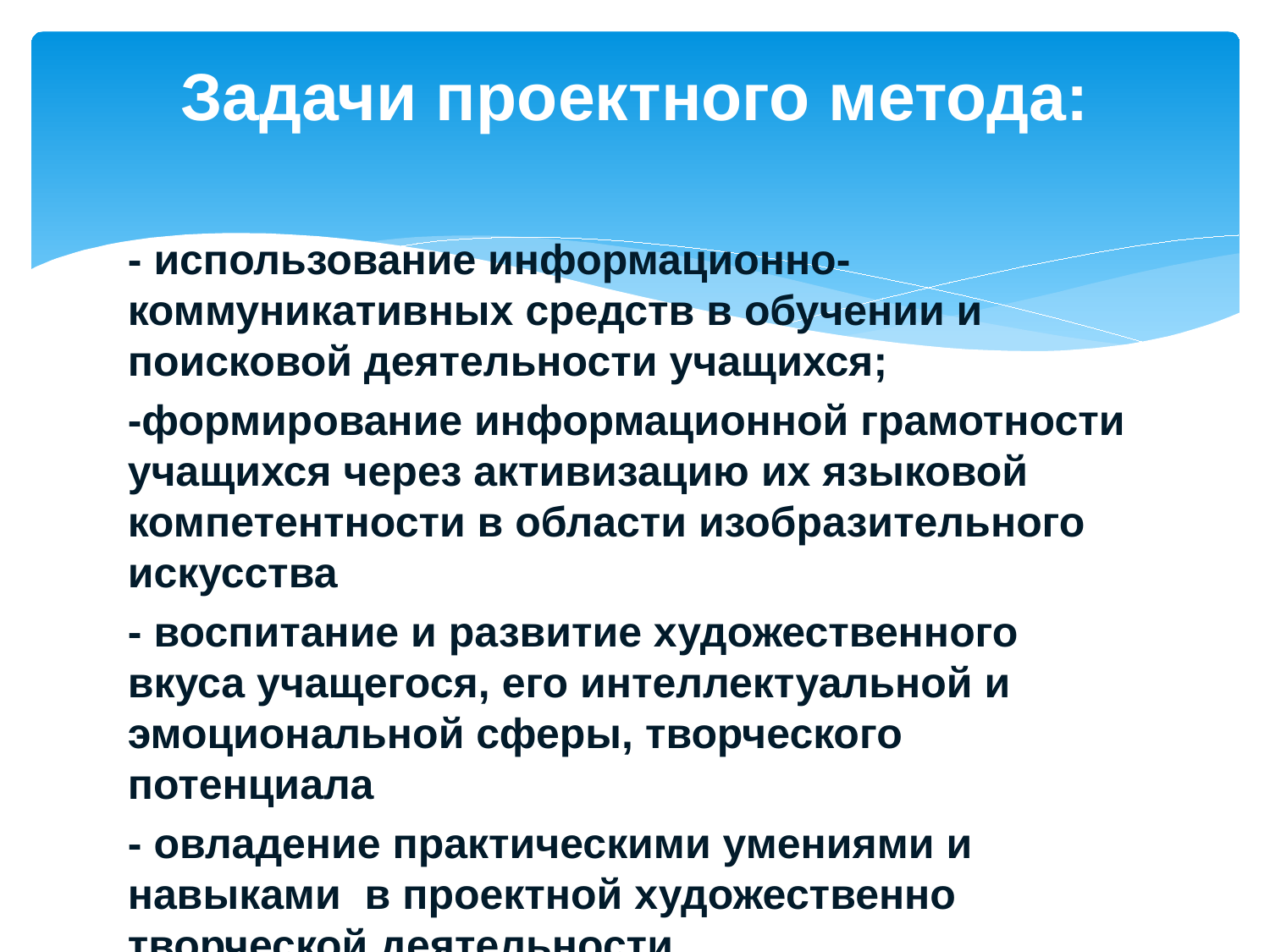

# Задачи проектного метода:
- использование информационно-коммуникативных средств в обучении и поисковой деятельности учащихся;
-формирование информационной грамотности учащихся через активизацию их языковой компетентности в области изобразительного искусства
- воспитание и развитие художественного вкуса учащегося, его интеллектуальной и эмоциональной сферы, творческого потенциала
- овладение практическими умениями и навыками  в проектной художественно творческой деятельности